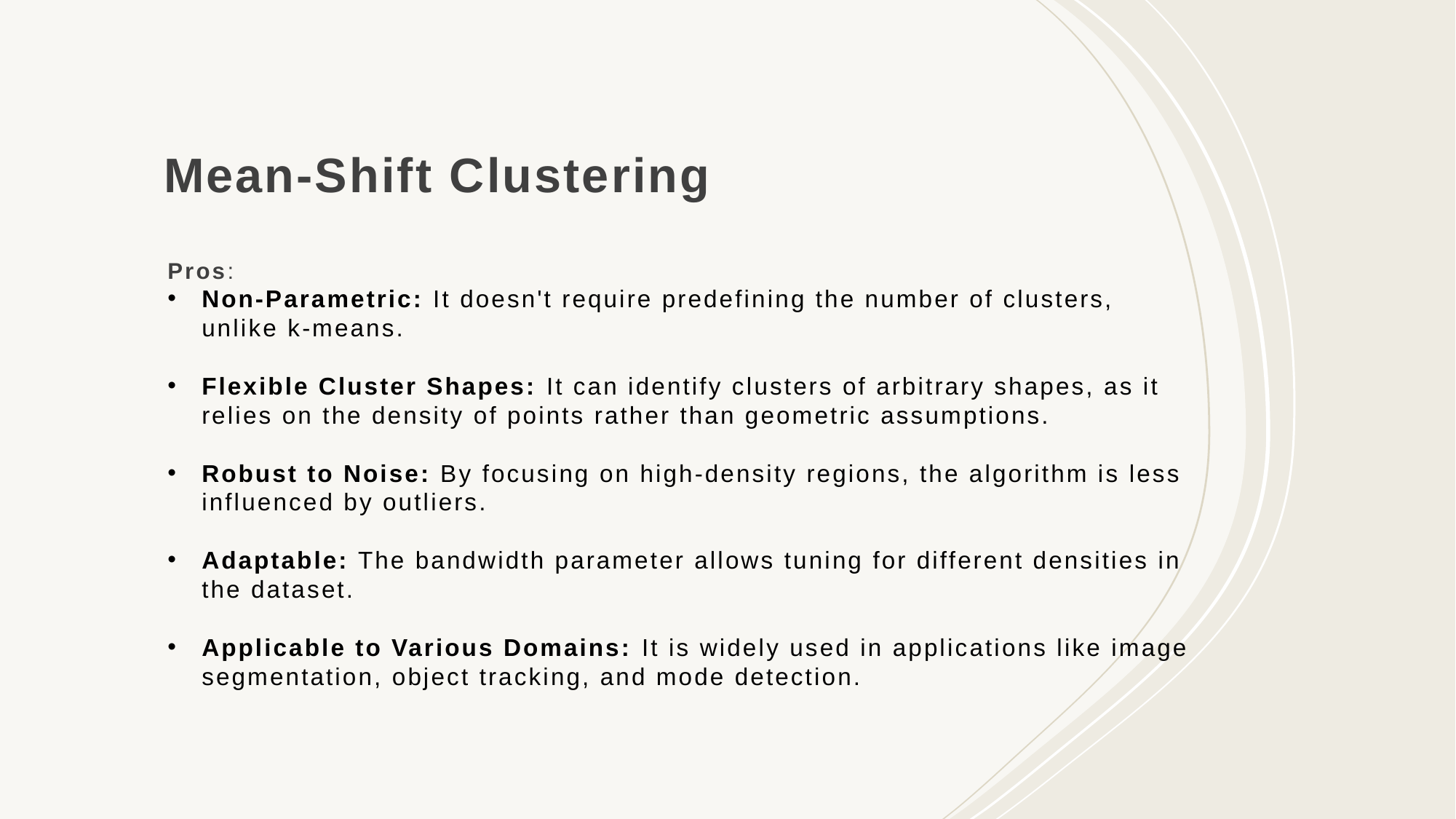

# Mean-Shift Clustering
Pros:
Non-Parametric: It doesn't require predefining the number of clusters, unlike k-means.

Flexible Cluster Shapes: It can identify clusters of arbitrary shapes, as it relies on the density of points rather than geometric assumptions.

Robust to Noise: By focusing on high-density regions, the algorithm is less influenced by outliers.

Adaptable: The bandwidth parameter allows tuning for different densities in the dataset.

Applicable to Various Domains: It is widely used in applications like image segmentation, object tracking, and mode detection.